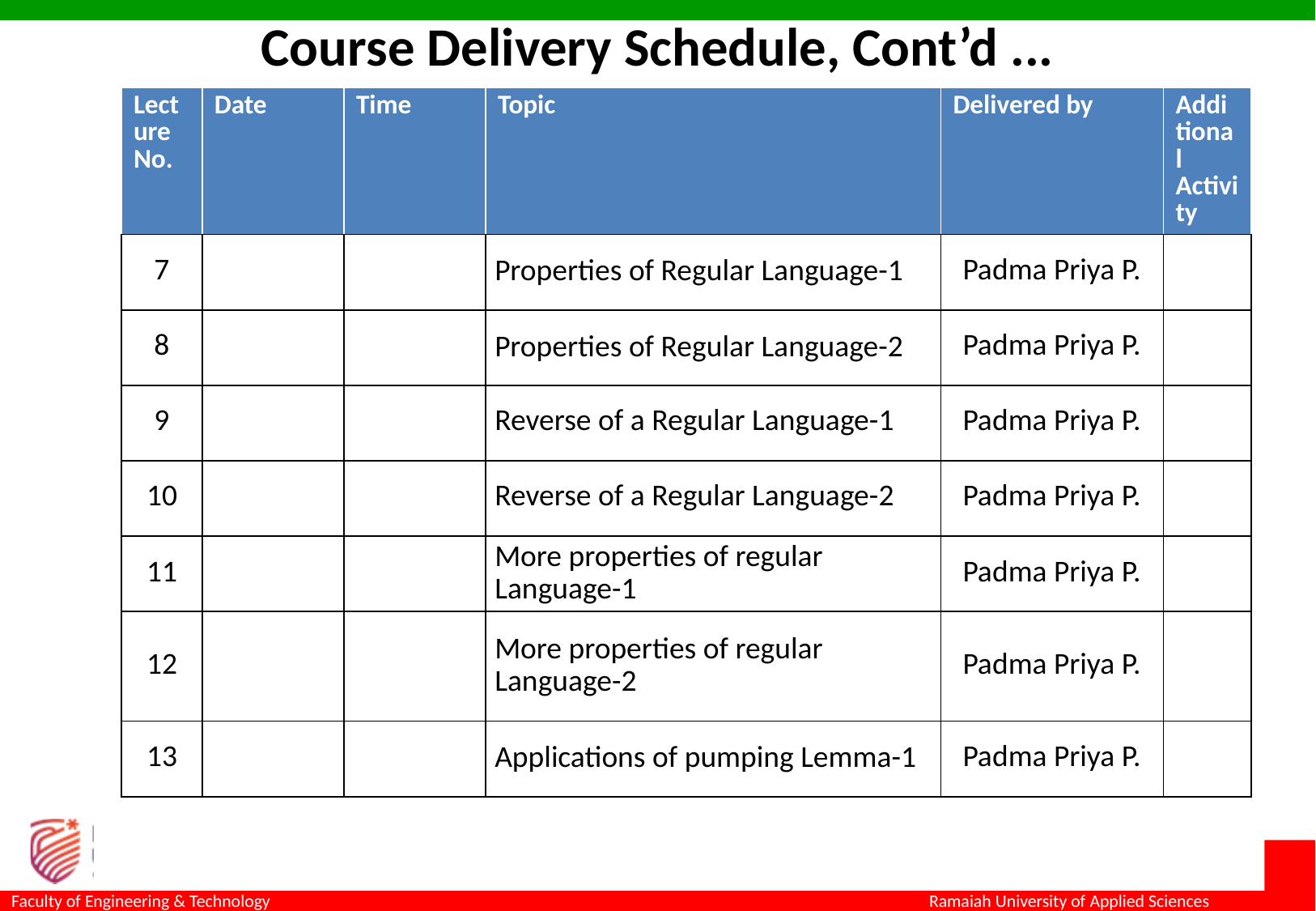

# Course Delivery Schedule, Cont’d ...
| Lecture No. | Date | Time | Topic | Delivered by | Additional Activity |
| --- | --- | --- | --- | --- | --- |
| 7 |  |  | Properties of Regular Language-1 | Padma Priya P. |  |
| 8 |  |  | Properties of Regular Language-2 | Padma Priya P. |  |
| 9 |  |  | Reverse of a Regular Language-1 | Padma Priya P. |  |
| 10 |  |  | Reverse of a Regular Language-2 | Padma Priya P. |  |
| 11 |  |  | More properties of regular Language-1 | Padma Priya P. |  |
| 12 |  |  | More properties of regular Language-2 | Padma Priya P. |  |
| 13 |  |  | Applications of pumping Lemma-1 | Padma Priya P. |  |